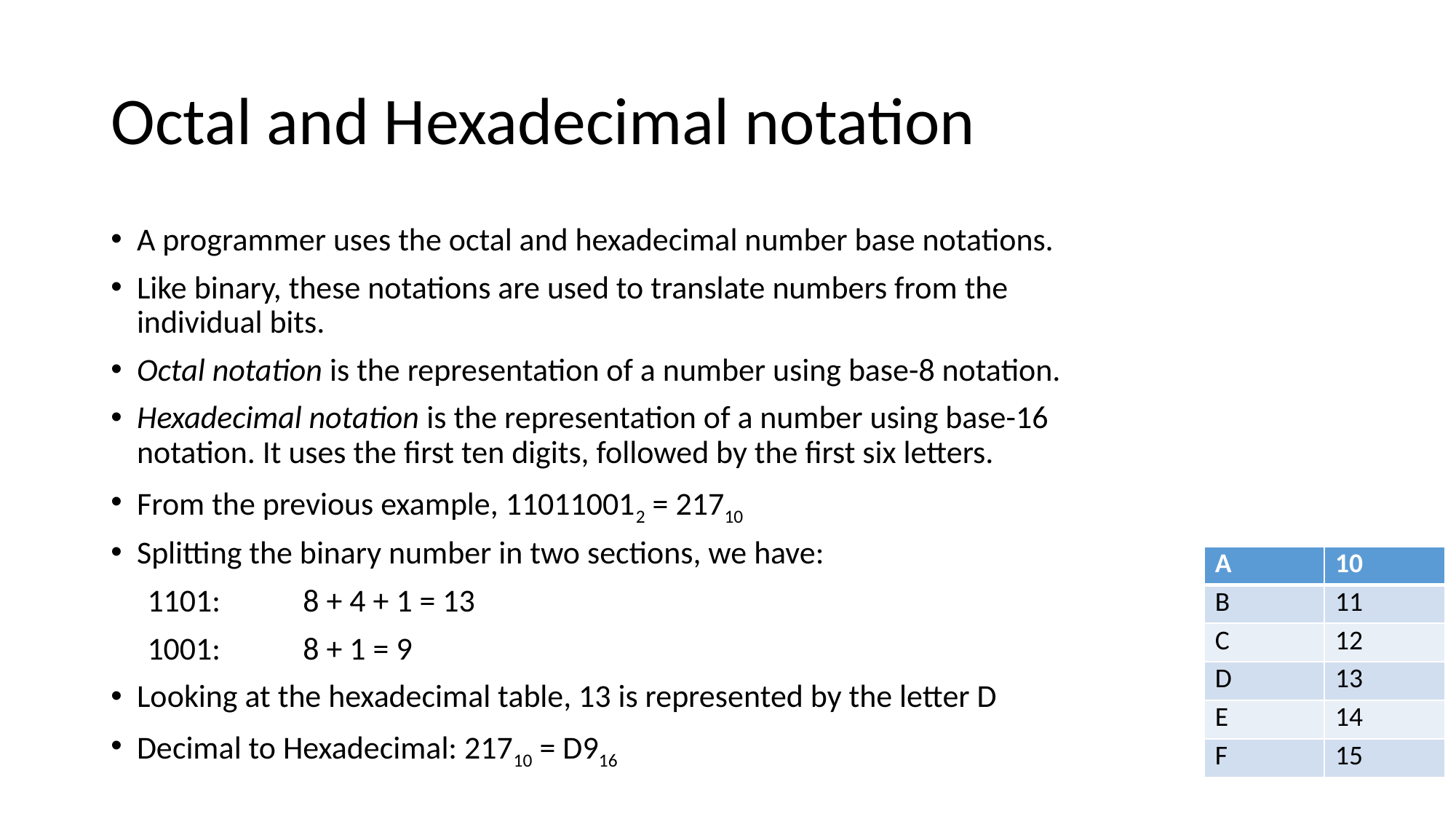

# Octal and Hexadecimal notation
A programmer uses the octal and hexadecimal number base notations.
Like binary, these notations are used to translate numbers from the individual bits.
Octal notation is the representation of a number using base-8 notation.
Hexadecimal notation is the representation of a number using base-16 notation. It uses the first ten digits, followed by the first six letters.
From the previous example, 110110012 = 21710
Splitting the binary number in two sections, we have:
     1101:	8 + 4 + 1 = 13
     1001:	8 + 1 = 9
Looking at the hexadecimal table, 13 is represented by the letter D
Decimal to Hexadecimal: 21710 = D916

| A | 10 |
| --- | --- |
| B | 11 |
| C | 12 |
| D | 13 |
| E | 14 |
| F | 15 |